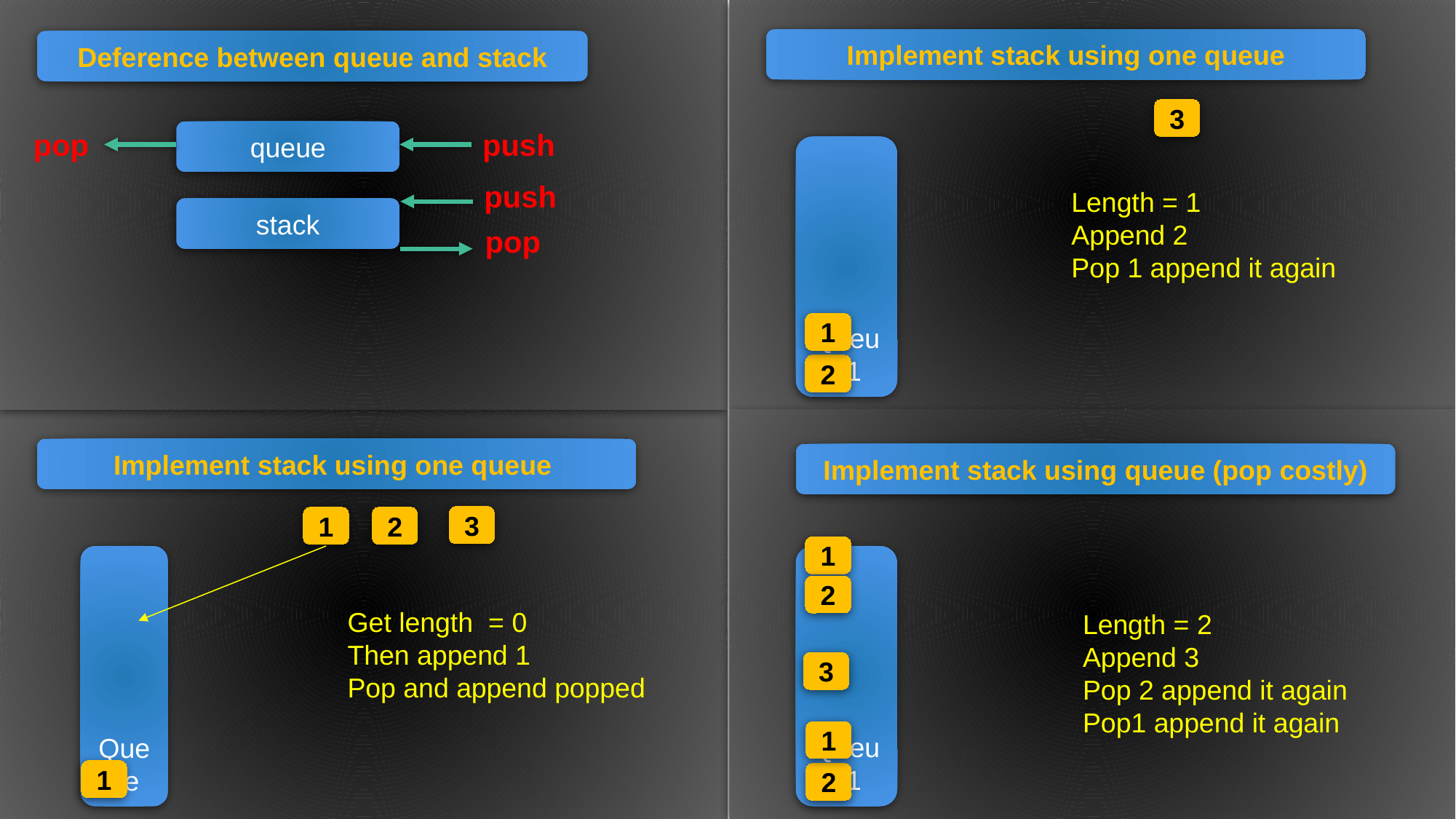

Implement stack using one queue
Deference between queue and stack
3
pop
push
queue
Queue1
push
Length = 1
Append 2
Pop 1 append it again
stack
pop
1
2

Implement stack using one queue
Implement stack using queue (pop costly)
3
1
2
1
Queue
Queue1
2
Get length  = 0
Then append 1
Pop and append popped

Length = 2
Append 3
Pop 2 append it again
Pop1 append it again
3
1
1
2